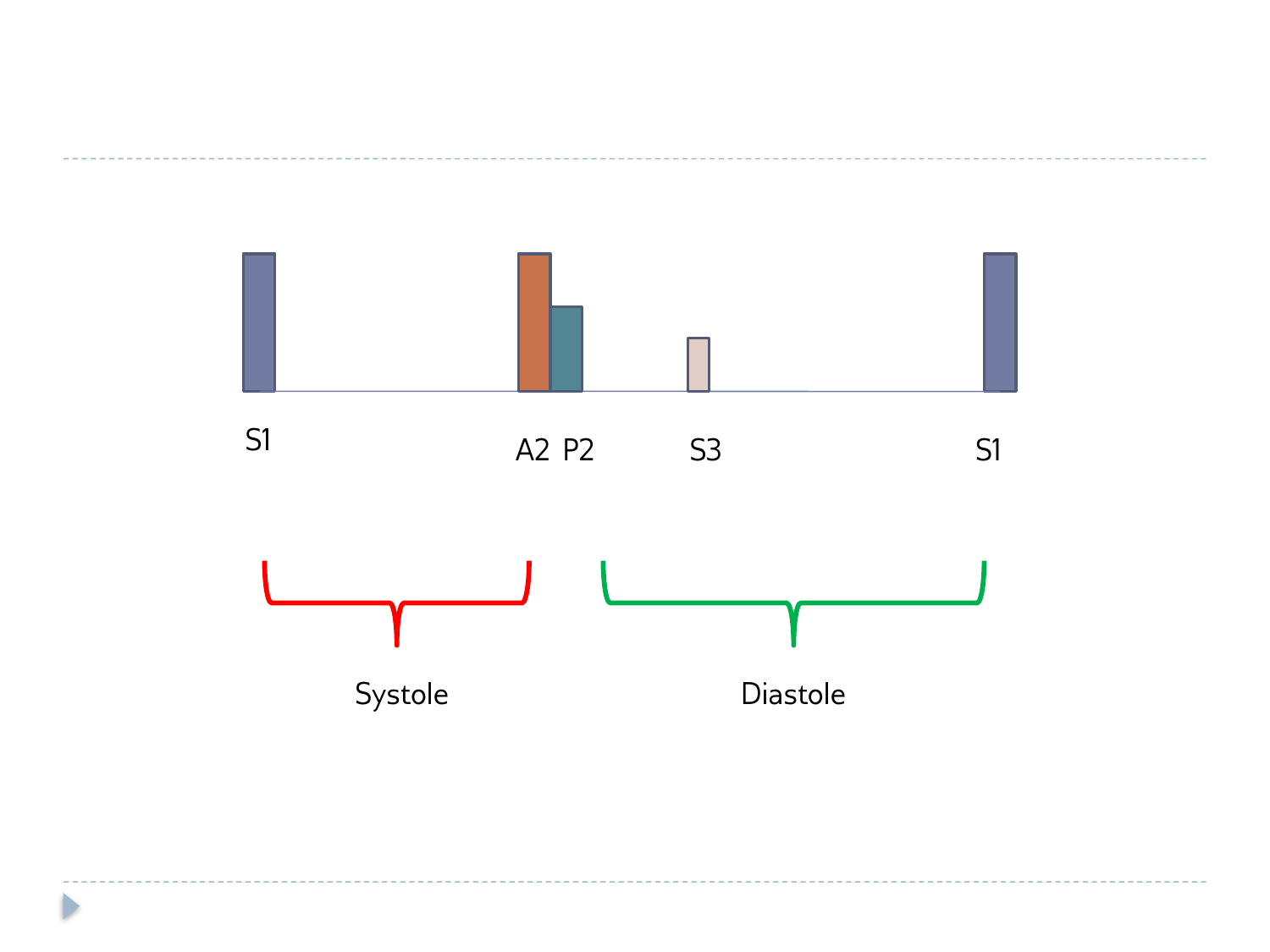

S1
A2
P2
S1

S3

Systole
Diastole